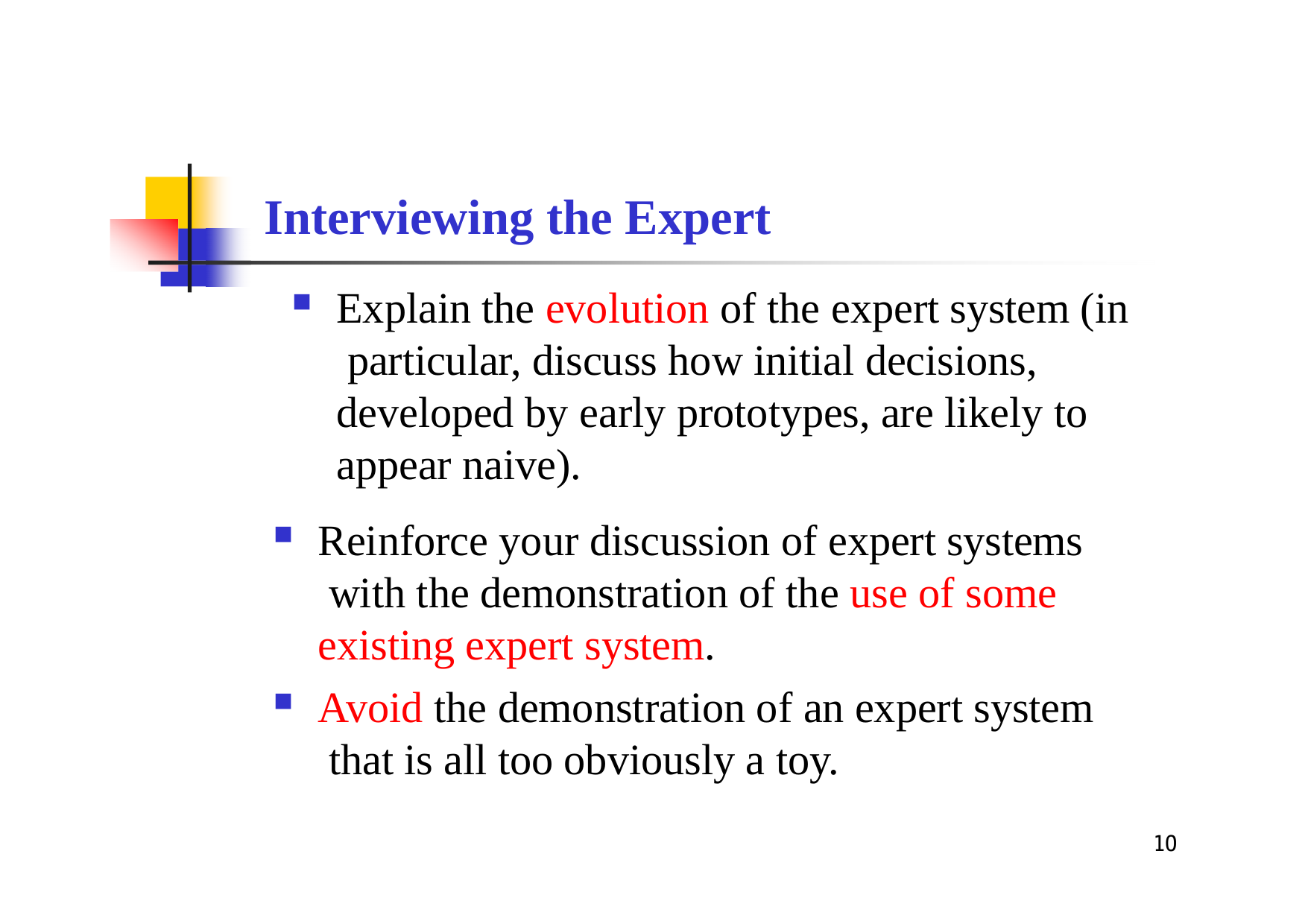

# Interviewing the Expert
Explain the evolution of the expert system (in  particular, discuss how initial decisions,  developed by early prototypes, are likely to  appear naive).
Reinforce your discussion of expert systems  with the demonstration of the use of some  existing expert system.
Avoid the demonstration of an expert system  that is all too obviously a toy.
10